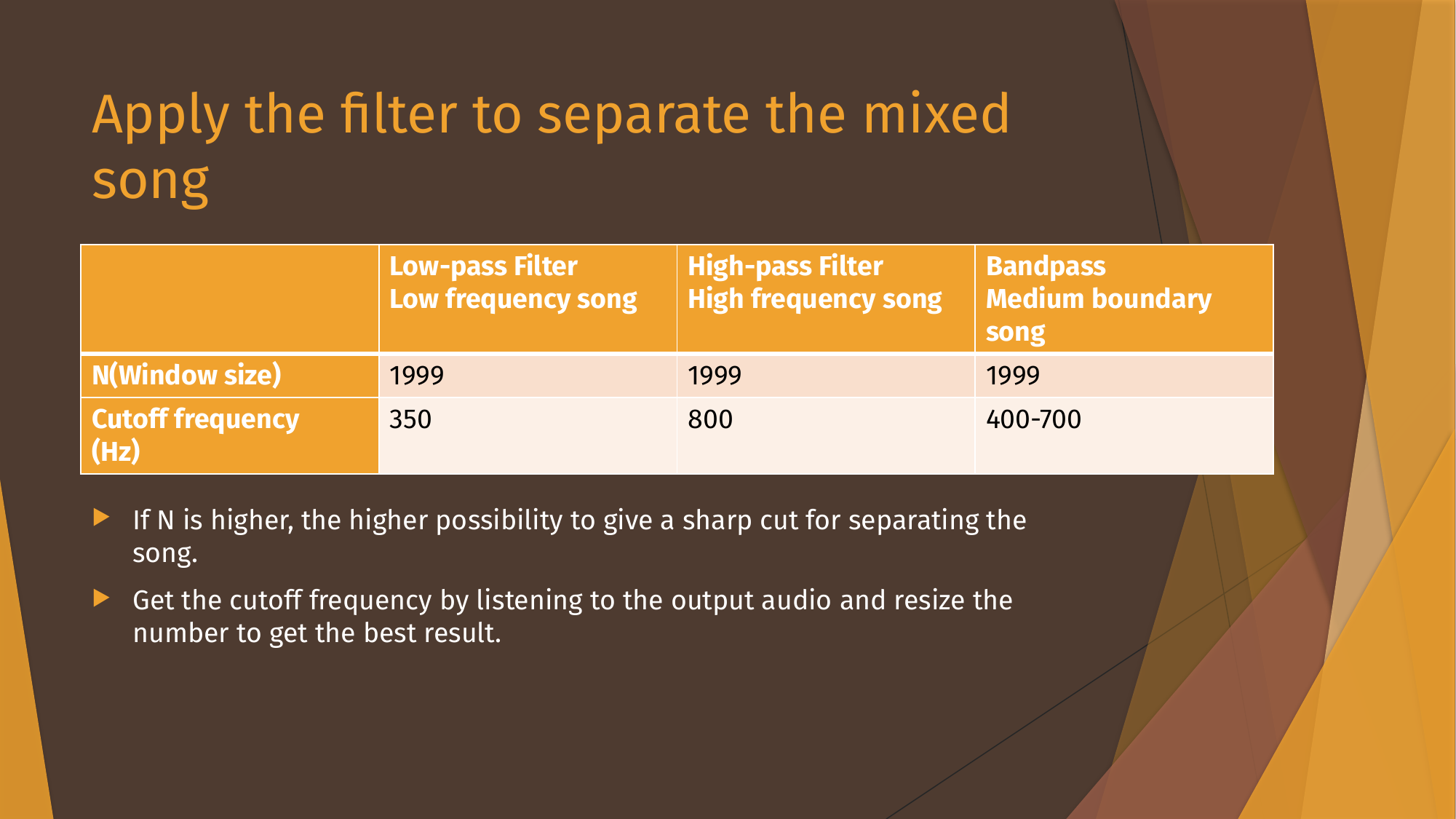

# Apply the filter to separate the mixed song
|  | Low-pass Filter Low frequency song | High-pass Filter High frequency song | Bandpass Medium boundary song |
| --- | --- | --- | --- |
| N(Window size) | 1999 | 1999 | 1999 |
| Cutoff frequency (Hz) | 350 | 800 | 400-700 |
If N is higher, the higher possibility to give a sharp cut for separating the song.
Get the cutoff frequency by listening to the output audio and resize the number to get the best result.